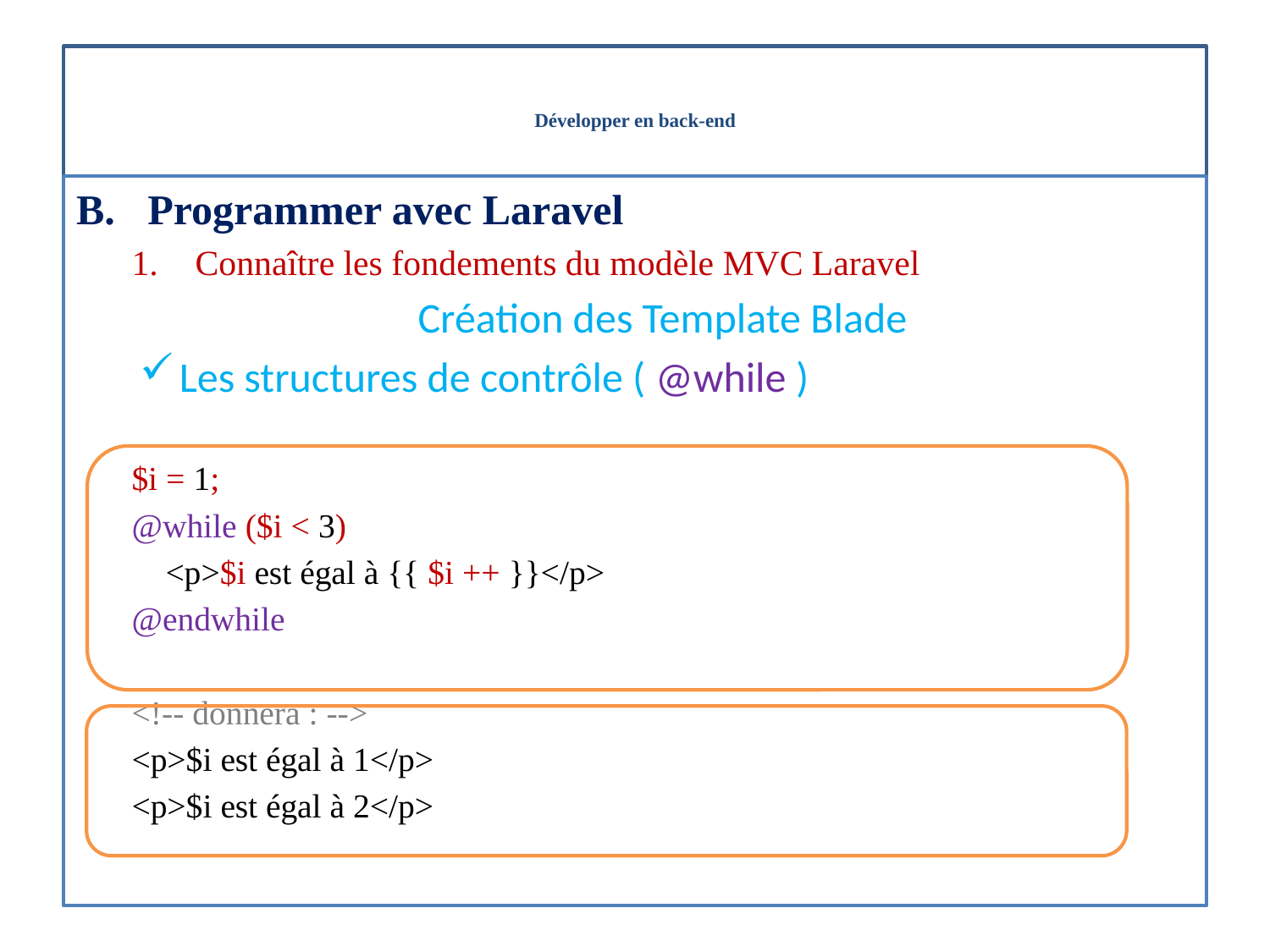

# Développer en back-end
Programmer avec Laravel
Connaître les fondements du modèle MVC Laravel
Création des Template Blade
Les structures de contrôle ( @while )

$i = 1;
@while ($i < 3)
    <p>$i est égal à {{ $i ++ }}</p>
@endwhile

<!-- donnera : -->
<p>$i est égal à 1</p>
<p>$i est égal à 2</p>